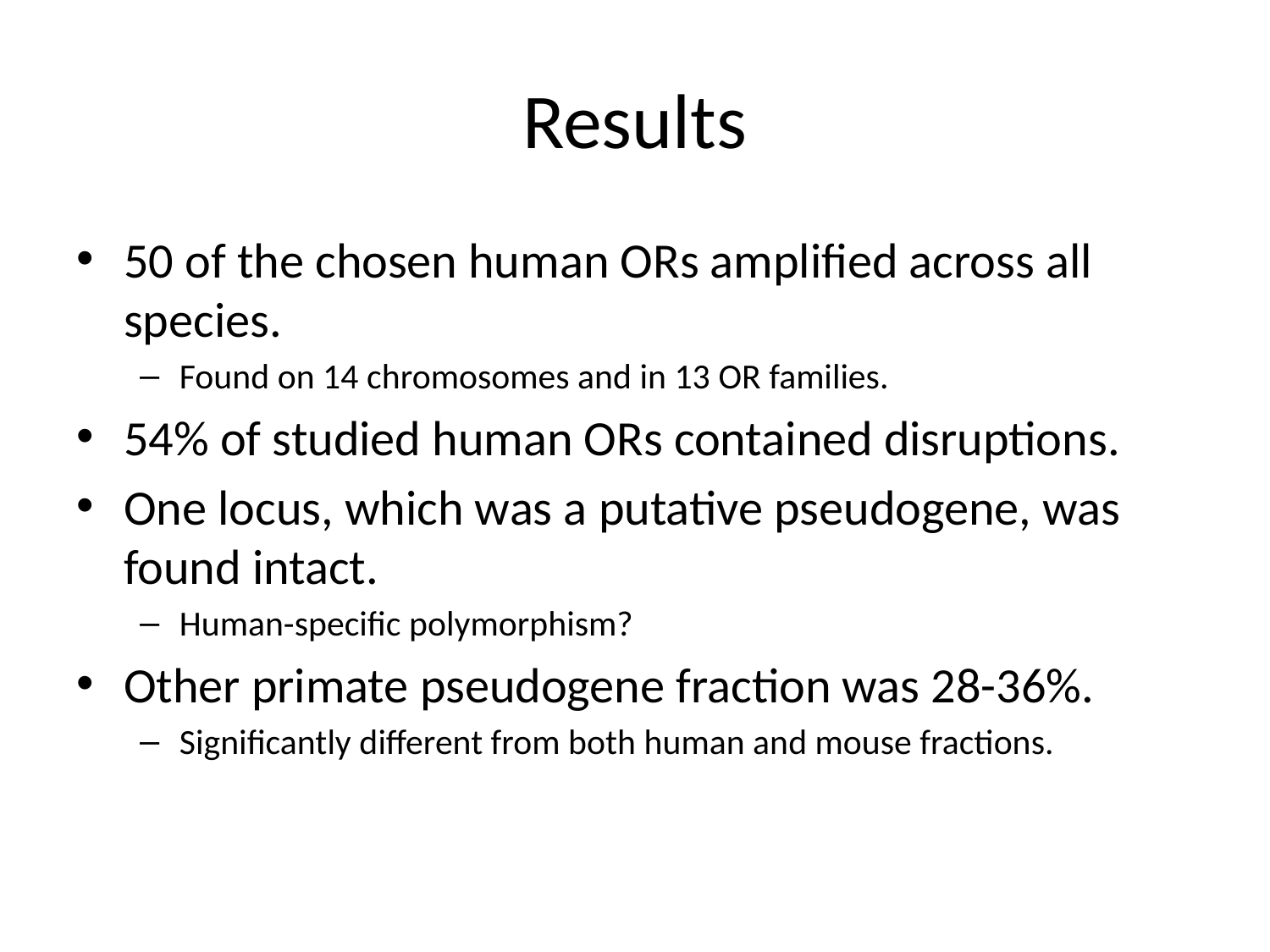

# Results
50 of the chosen human ORs amplified across all species.
Found on 14 chromosomes and in 13 OR families.
54% of studied human ORs contained disruptions.
One locus, which was a putative pseudogene, was found intact.
Human-specific polymorphism?
Other primate pseudogene fraction was 28-36%.
Significantly different from both human and mouse fractions.